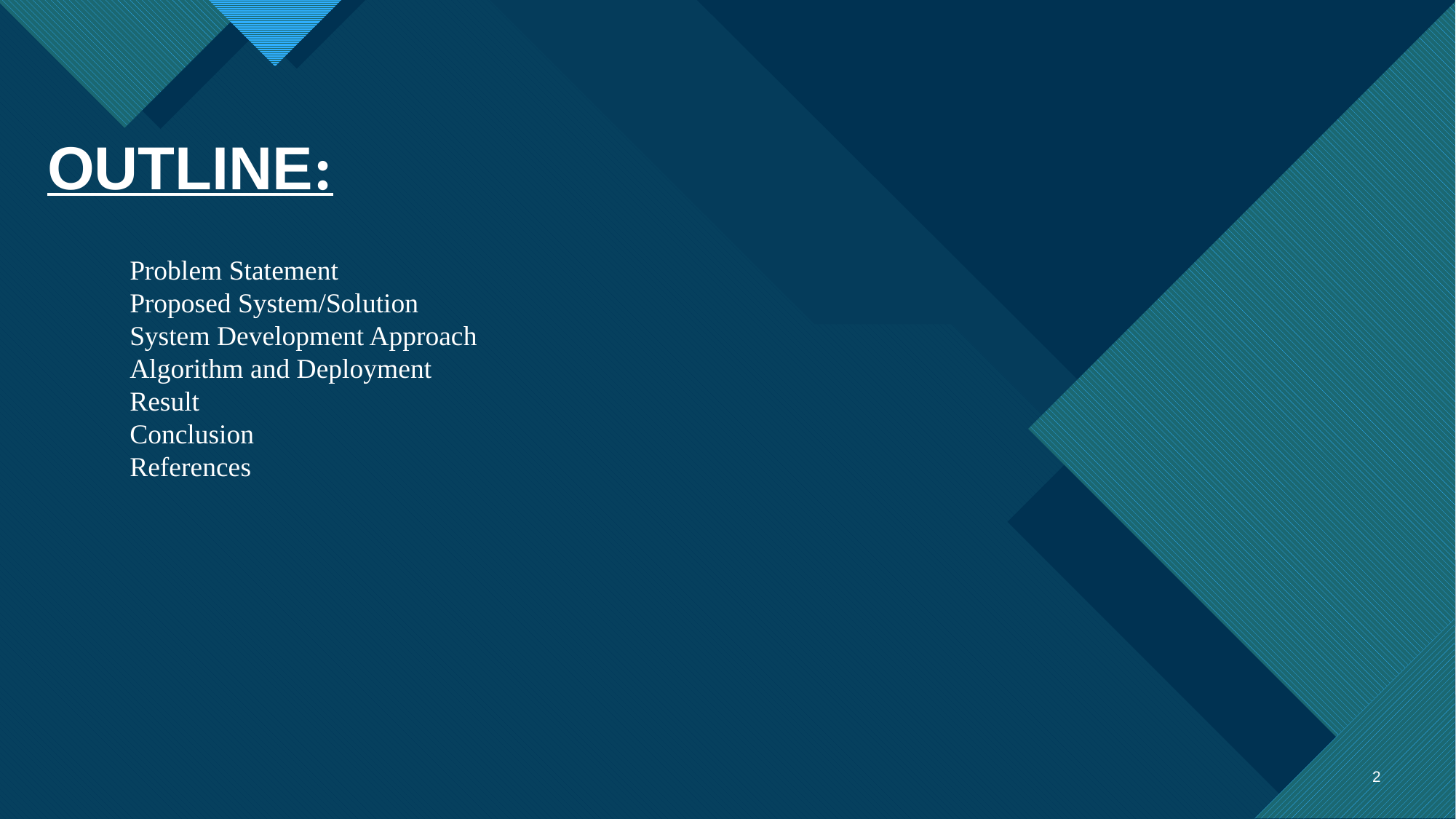

OUTLINE:
Problem Statement
Proposed System/Solution
System Development Approach
Algorithm and Deployment
Result
Conclusion
References

2